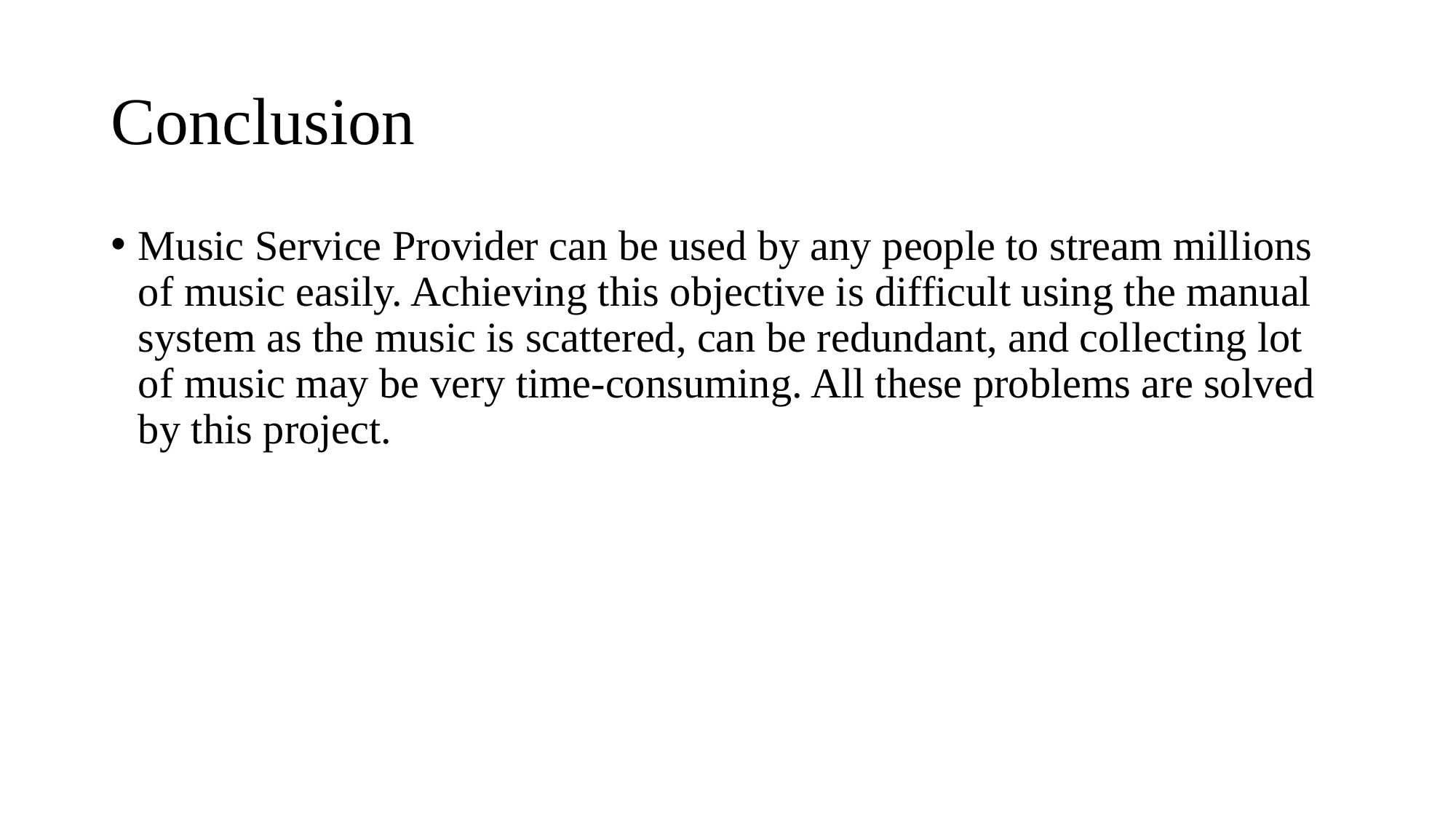

# Conclusion
Music Service Provider can be used by any people to stream millions of music easily. Achieving this objective is difficult using the manual system as the music is scattered, can be redundant, and collecting lot of music may be very time-consuming. All these problems are solved by this project.